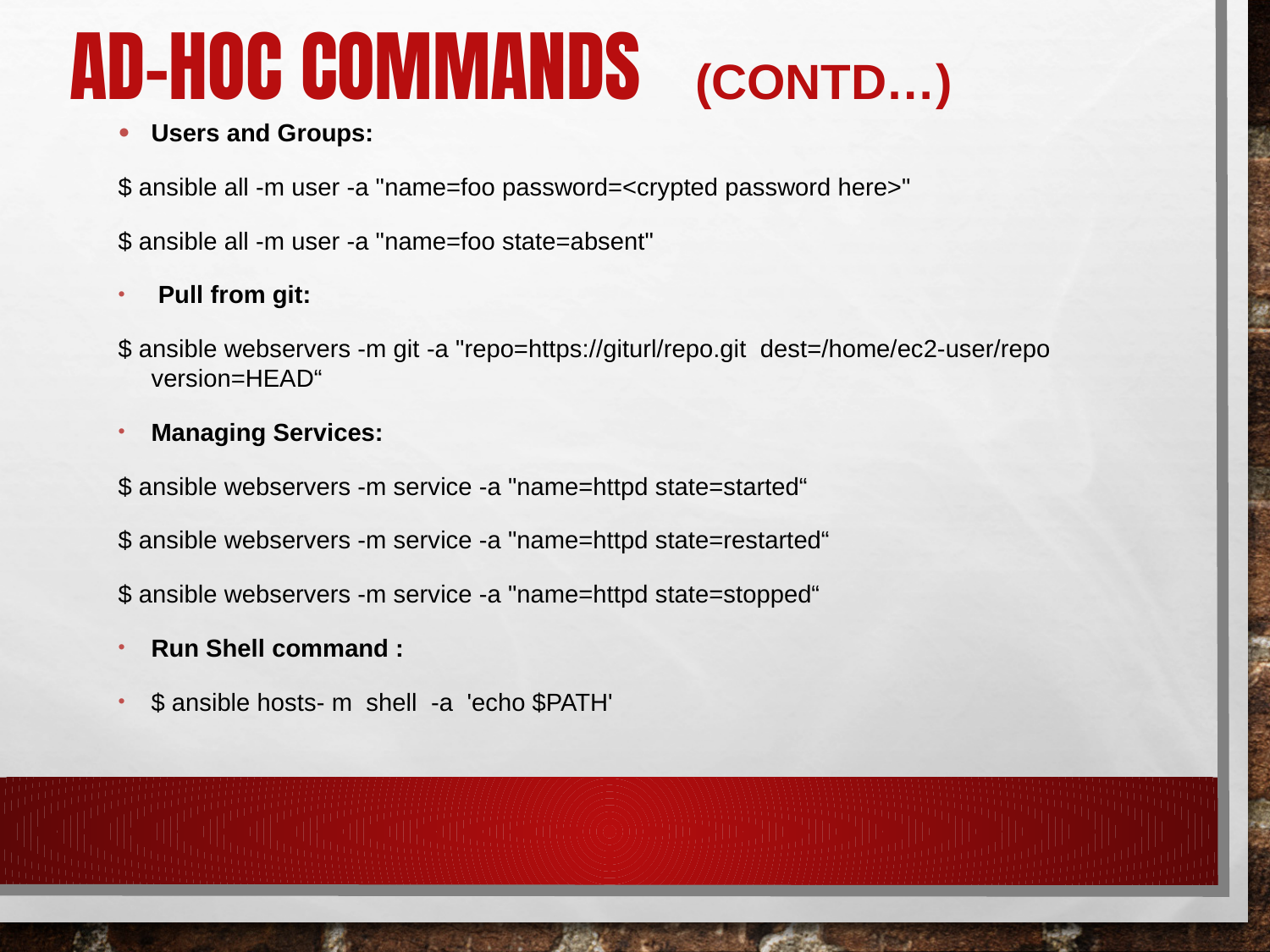

# Ad-Hoc commands   (Contd…)
Users and Groups:
$ ansible all -m user -a "name=foo password=<crypted password here>"
$ ansible all -m user -a "name=foo state=absent"
 Pull from git:
$ ansible webservers -m git -a "repo=https://giturl/repo.git  dest=/home/ec2-user/repo version=HEAD“
Managing Services:
$ ansible webservers -m service -a "name=httpd state=started“
$ ansible webservers -m service -a "name=httpd state=restarted“
$ ansible webservers -m service -a "name=httpd state=stopped“
Run Shell command :
$ ansible hosts- m  shell  -a  'echo $PATH'